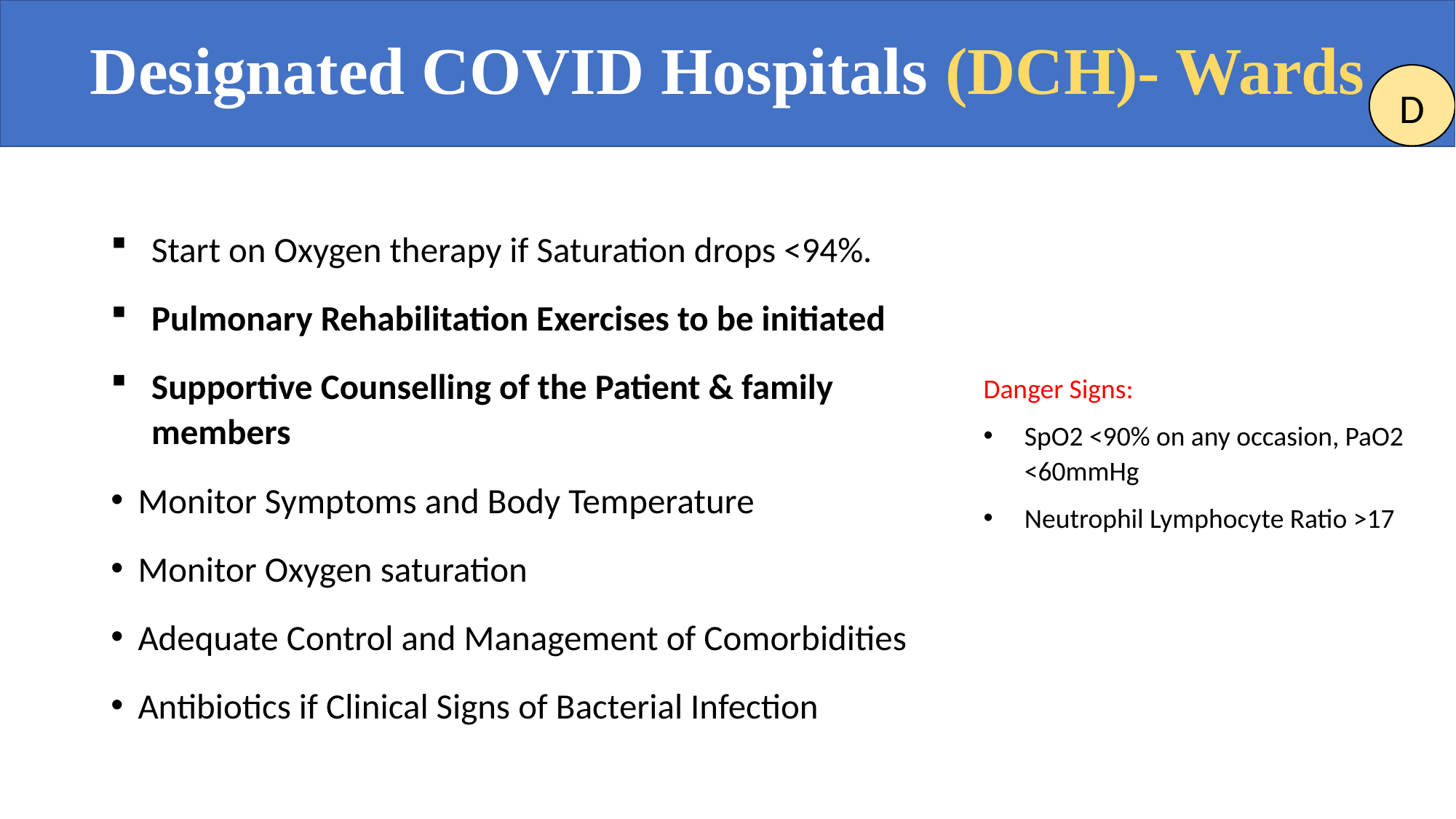

Designated COVID Hospitals (DCH)- Wards
#
D
Start on Oxygen therapy if Saturation drops <94%.
Pulmonary Rehabilitation Exercises to be initiated
Supportive Counselling of the Patient & family members
Monitor Symptoms and Body Temperature
Monitor Oxygen saturation
Adequate Control and Management of Comorbidities
Antibiotics if Clinical Signs of Bacterial Infection

Danger Signs:
SpO2 <90% on any occasion, PaO2 <60mmHg
Neutrophil Lymphocyte Ratio >17